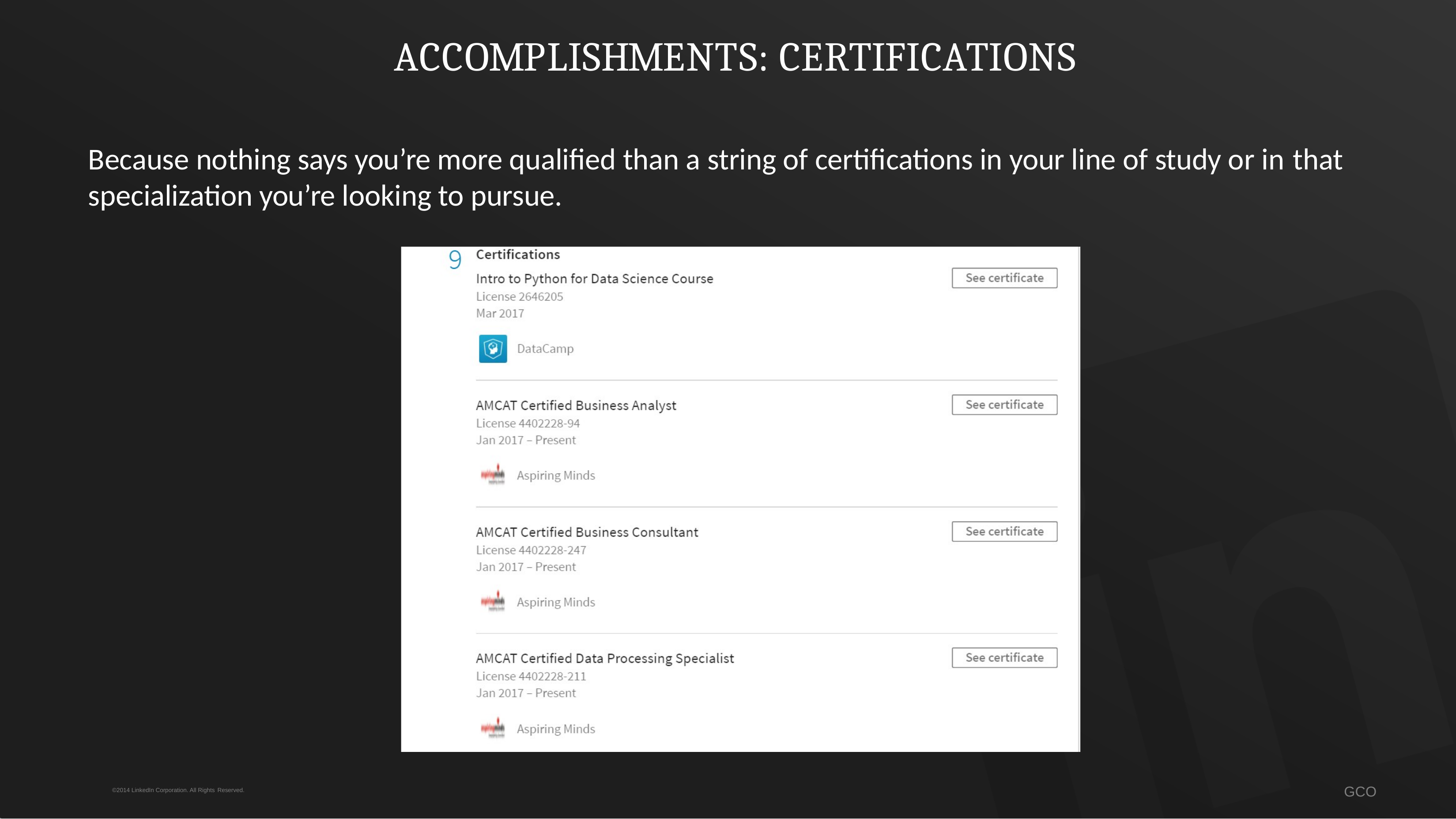

# ACCOMPLISHMENTS: CERTIFICATIONS
Because nothing says you’re more qualified than a string of certifications in your line of study or in that
specialization you’re looking to pursue.

GCO
©2014 LinkedIn Corporation. All Rights Reserved.